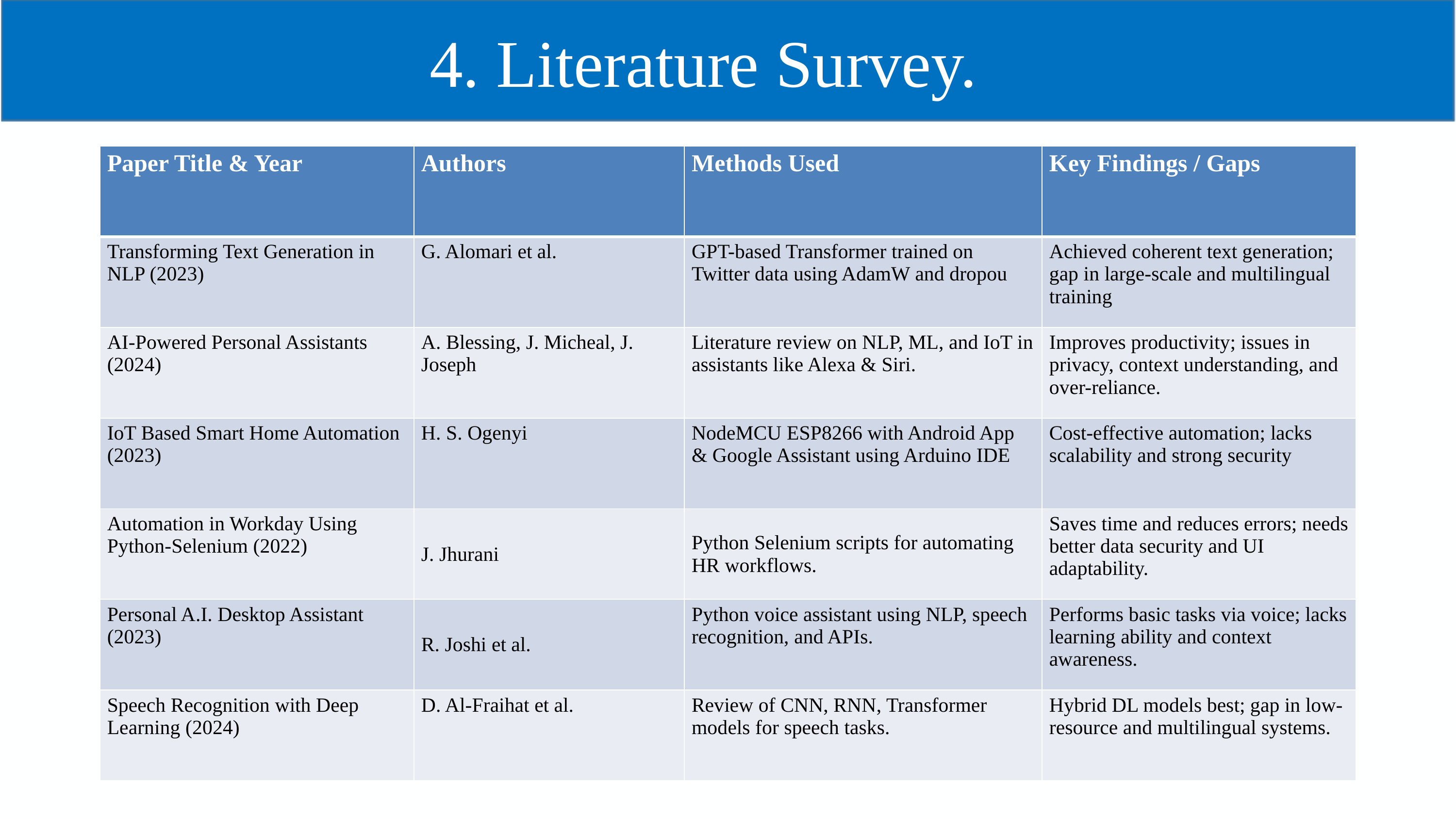

4. Literature Survey.
| Paper Title & Year | Authors | Methods Used | Key Findings / Gaps |
| --- | --- | --- | --- |
| Transforming Text Generation in NLP (2023) | G. Alomari et al. | GPT-based Transformer trained on Twitter data using AdamW and dropou | Achieved coherent text generation; gap in large-scale and multilingual training |
| AI-Powered Personal Assistants (2024) | A. Blessing, J. Micheal, J. Joseph | Literature review on NLP, ML, and IoT in assistants like Alexa & Siri. | Improves productivity; issues in privacy, context understanding, and over-reliance. |
| IoT Based Smart Home Automation (2023) | H. S. Ogenyi | NodeMCU ESP8266 with Android App & Google Assistant using Arduino IDE | Cost-effective automation; lacks scalability and strong security |
| Automation in Workday Using Python-Selenium (2022) | J. Jhurani | Python Selenium scripts for automating HR workflows. | Saves time and reduces errors; needs better data security and UI adaptability. |
| Personal A.I. Desktop Assistant (2023) | R. Joshi et al. | Python voice assistant using NLP, speech recognition, and APIs. | Performs basic tasks via voice; lacks learning ability and context awareness. |
| Speech Recognition with Deep Learning (2024) | D. Al-Fraihat et al. | Review of CNN, RNN, Transformer models for speech tasks. | Hybrid DL models best; gap in low-resource and multilingual systems. |
Key Findings / Gaps
Authors
Methods Used
Paper Title & Year
7